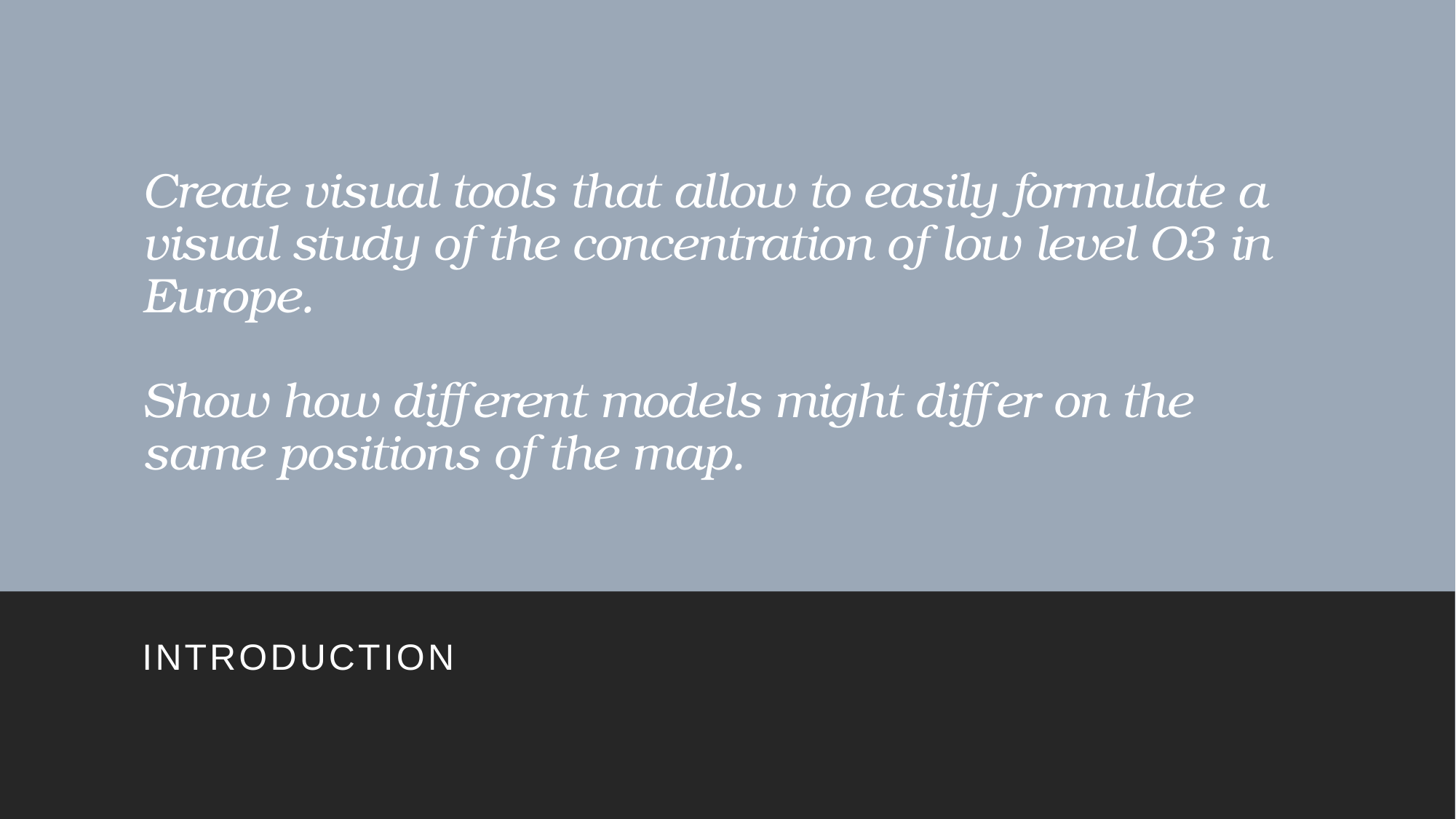

# Create visual tools that allow to easily formulate a visual study of the concentration of low level O3 in Europe. Show how different models might differ on the same positions of the map.

introduction